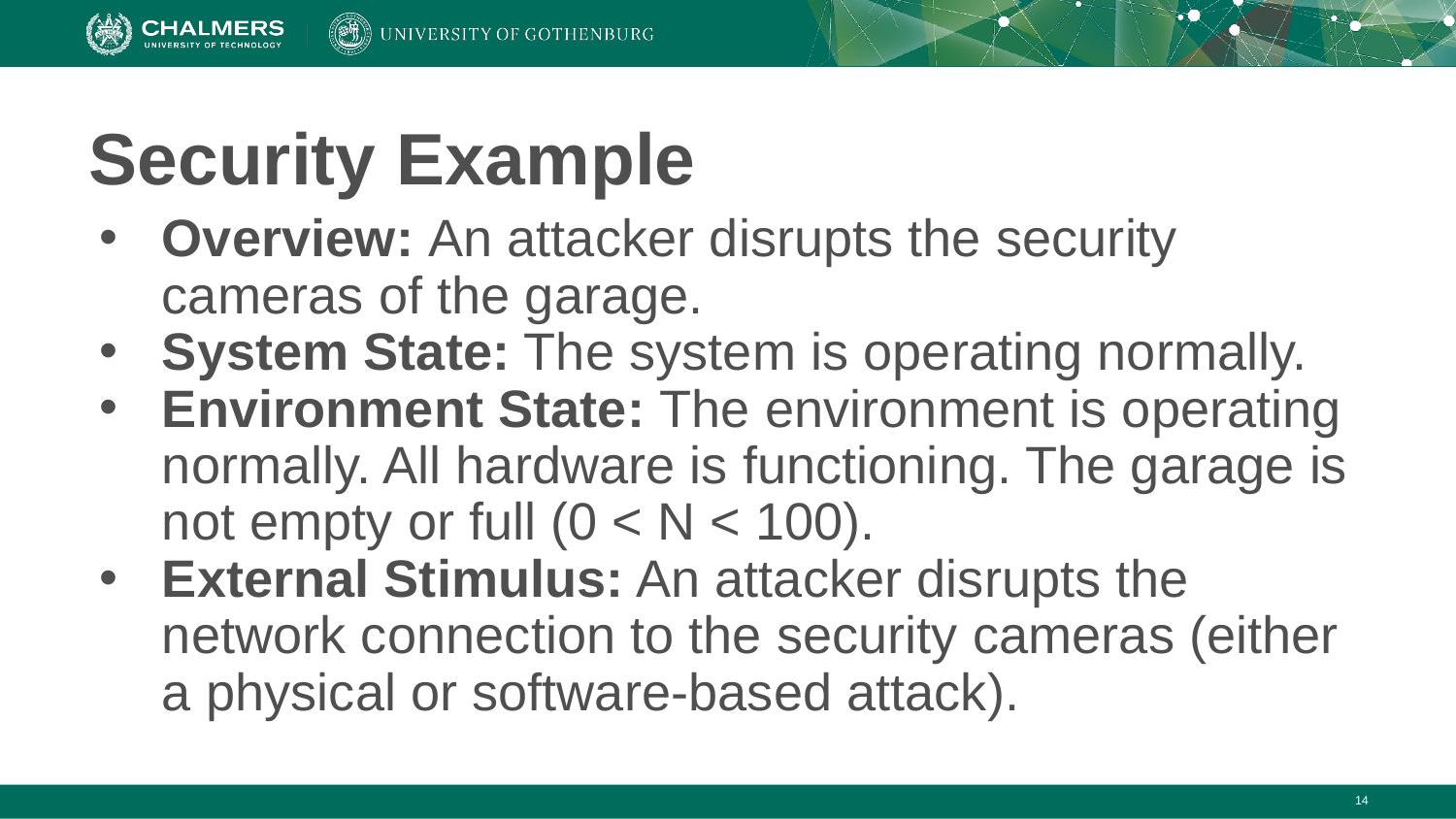

# Security Example
Overview: An attacker disrupts the security cameras of the garage.
System State: The system is operating normally.
Environment State: The environment is operating normally. All hardware is functioning. The garage is not empty or full (0 < N < 100).
External Stimulus: An attacker disrupts the network connection to the security cameras (either a physical or software-based attack).
14